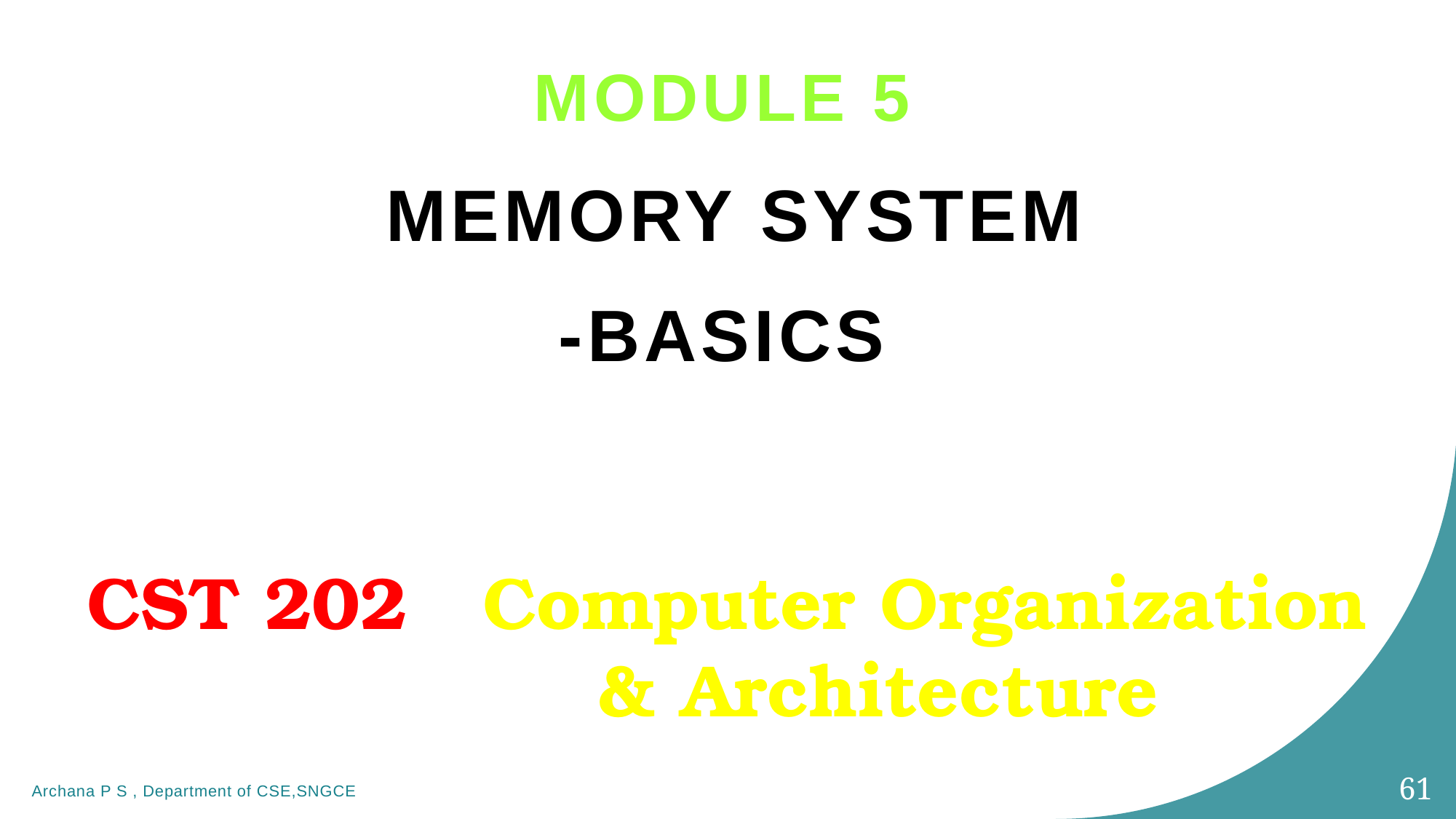

# Module 5
Memory system
-Basics
CST 202 : Computer Organization
			& Architecture
61
Archana P S , Department of CSE,SNGCE